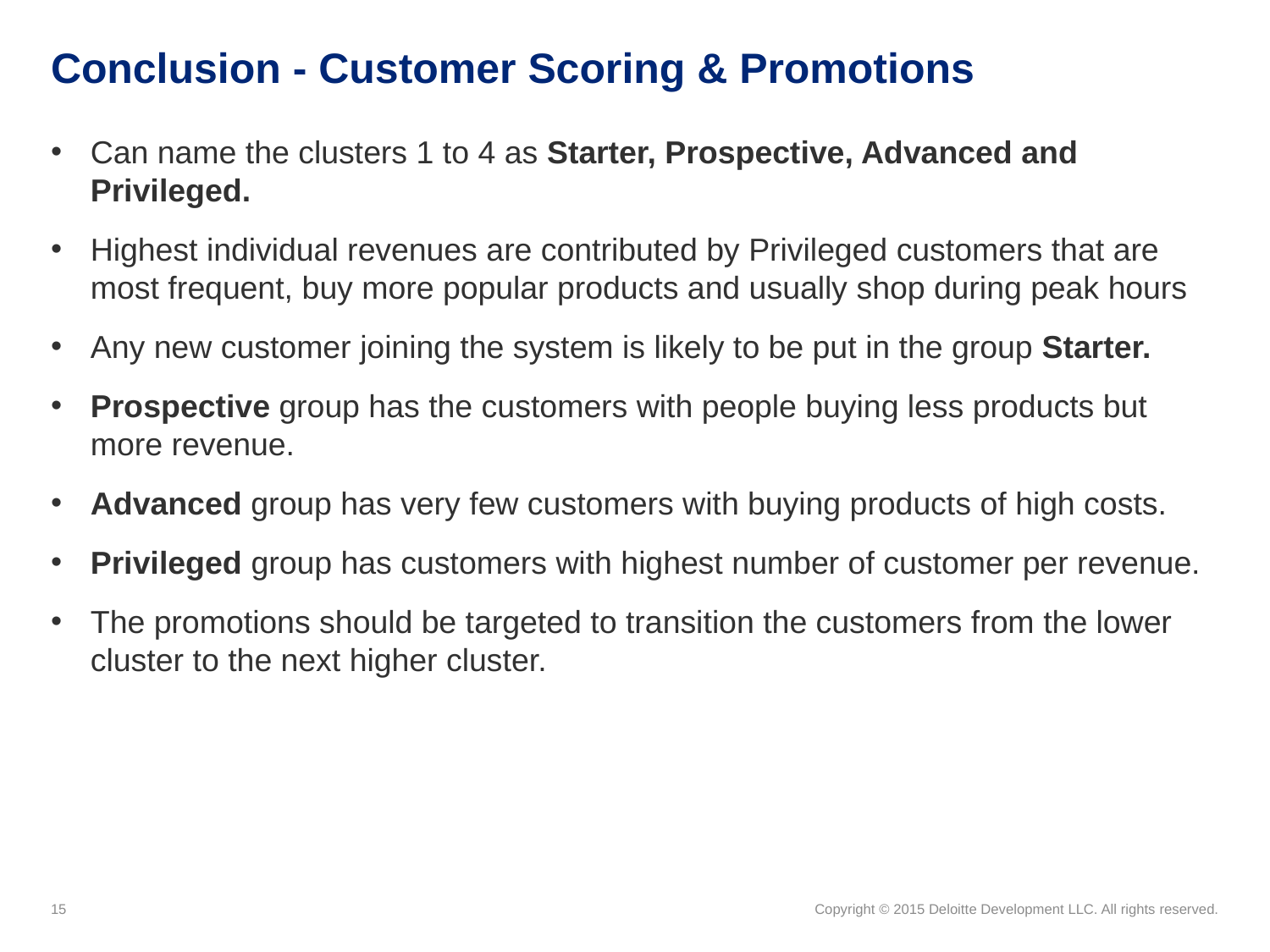

# Conclusion - Customer Scoring & Promotions
Can name the clusters 1 to 4 as Starter, Prospective, Advanced and Privileged.
Highest individual revenues are contributed by Privileged customers that are most frequent, buy more popular products and usually shop during peak hours
Any new customer joining the system is likely to be put in the group Starter.
Prospective group has the customers with people buying less products but more revenue.
Advanced group has very few customers with buying products of high costs.
Privileged group has customers with highest number of customer per revenue.
The promotions should be targeted to transition the customers from the lower cluster to the next higher cluster.